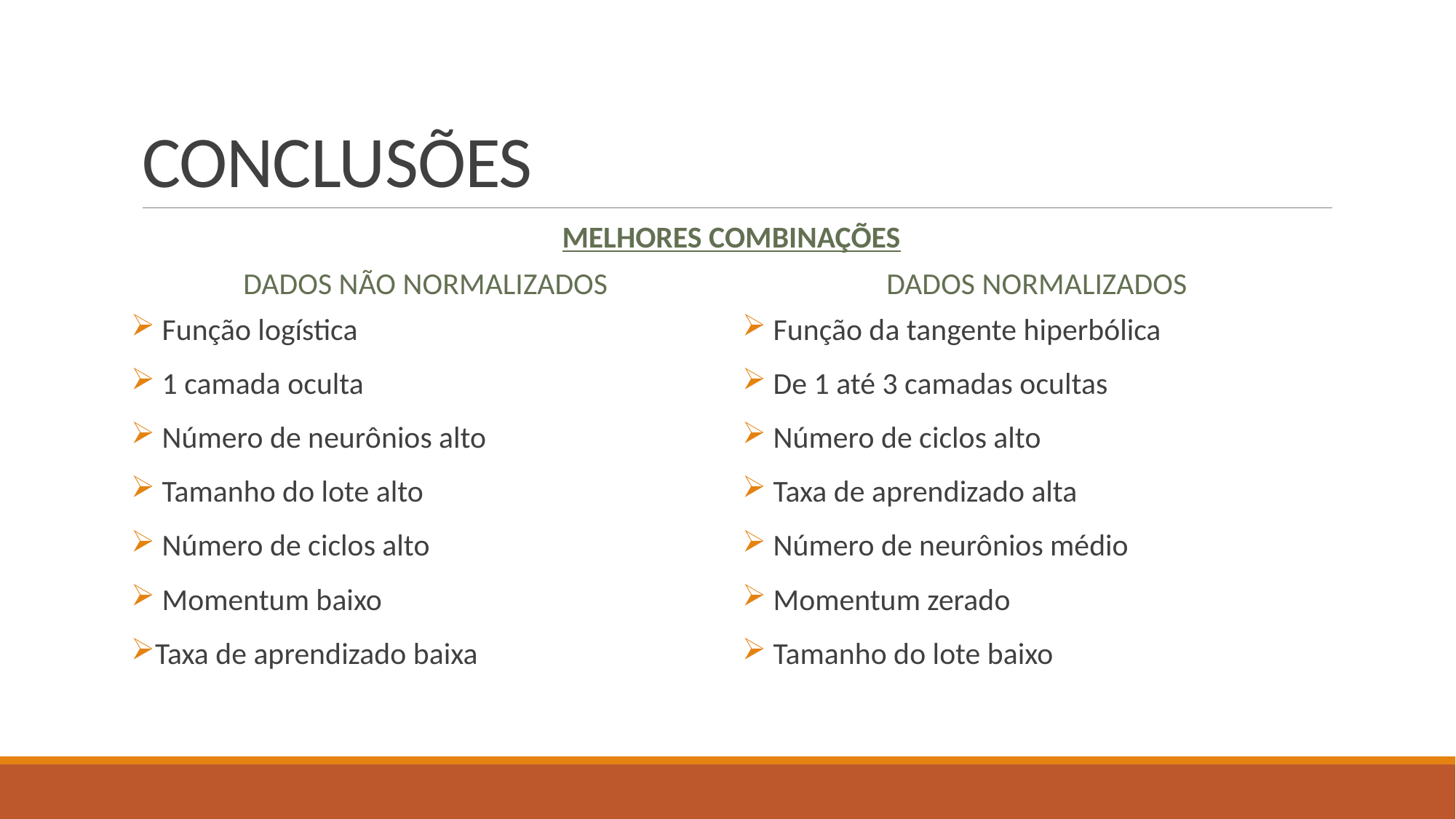

# CONCLUSÕES
MELHORES COMBINAÇÕES
DADOS NÃO NORMALIZADOS
DADOS NORMALIZADOS
 Função logística
 1 camada oculta
 Número de neurônios alto
 Tamanho do lote alto
 Número de ciclos alto
 Momentum baixo
Taxa de aprendizado baixa
 Função da tangente hiperbólica
 De 1 até 3 camadas ocultas
 Número de ciclos alto
 Taxa de aprendizado alta
 Número de neurônios médio
 Momentum zerado
 Tamanho do lote baixo